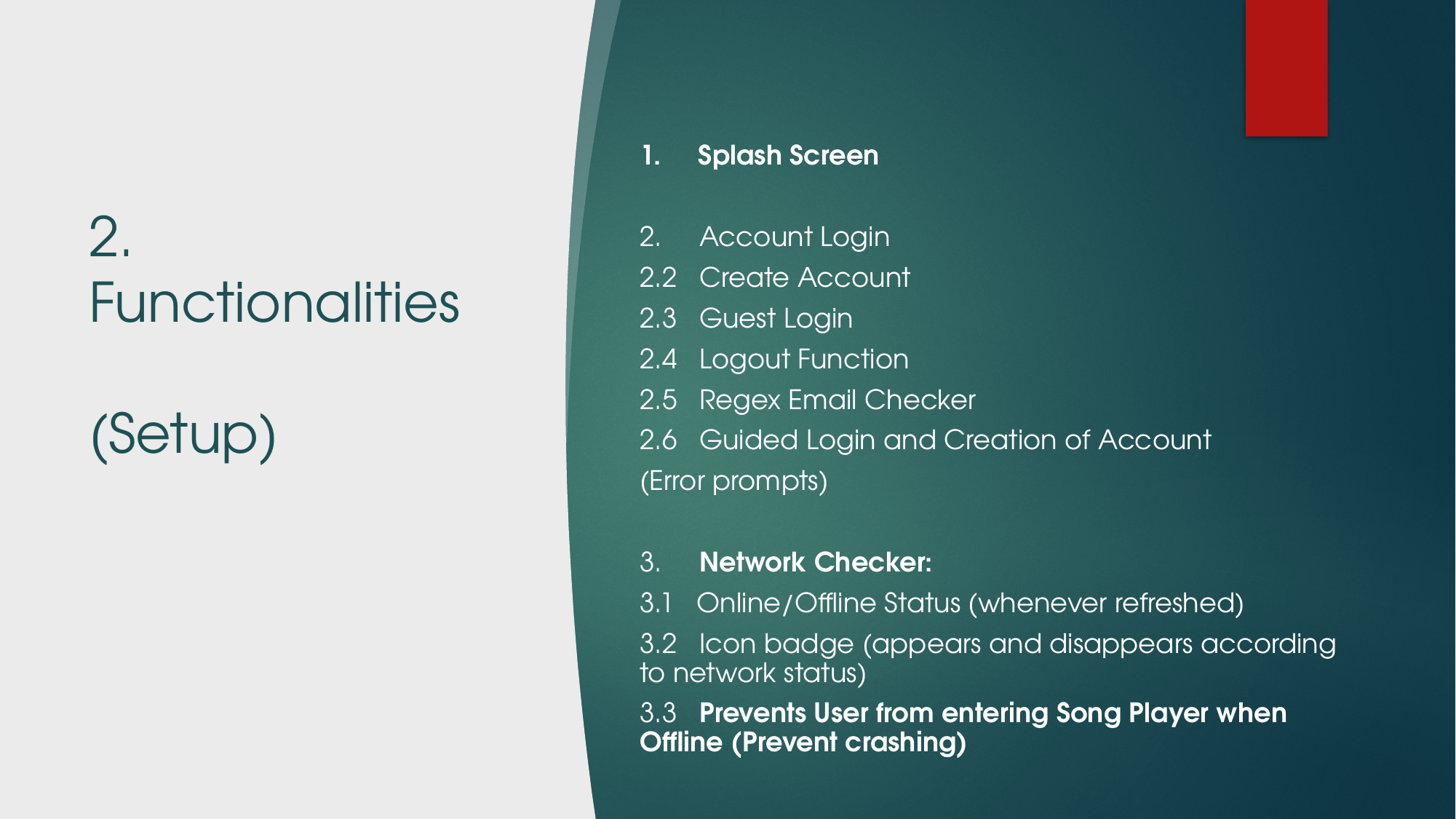

1.     Splash Screen

2.     Account Login
2.2   Create Account
2.3   Guest Login
2.4   Logout Function
2.5   Regex Email Checker
2.6   Guided Login and Creation of Account
(Error prompts)

3.     Network Checker:
3.1   Online/Offline Status (whenever refreshed)
3.2   Icon badge (appears and disappears according to network status)
3.3   Prevents User from entering Song Player when Offline (Prevent crashing)

# 2. Functionalities (Setup)